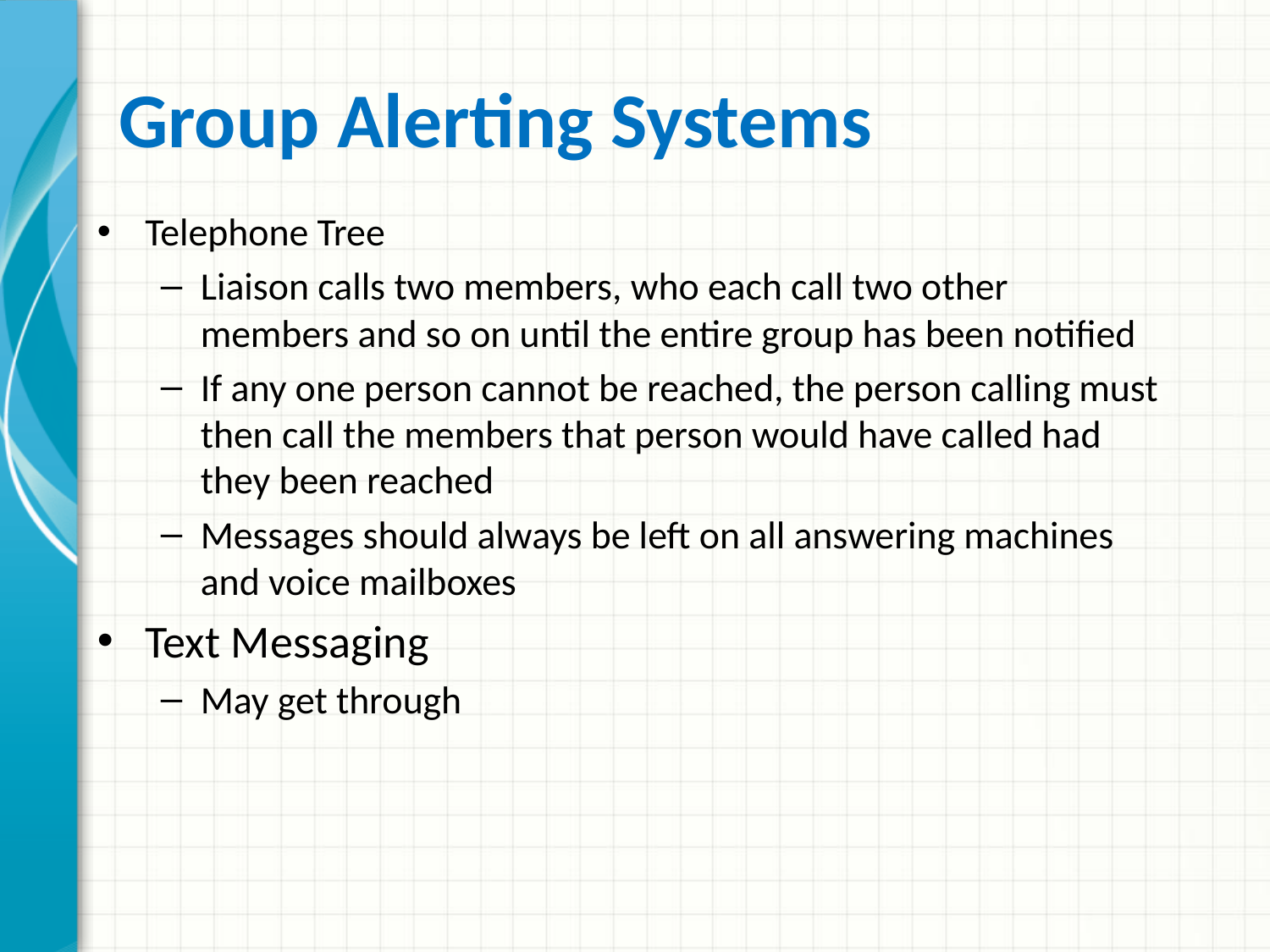

# Group Alerting Systems
Telephone Tree
Liaison calls two members, who each call two other members and so on until the entire group has been notified
If any one person cannot be reached, the person calling must then call the members that person would have called had they been reached
Messages should always be left on all answering machines and voice mailboxes
Text Messaging
May get through